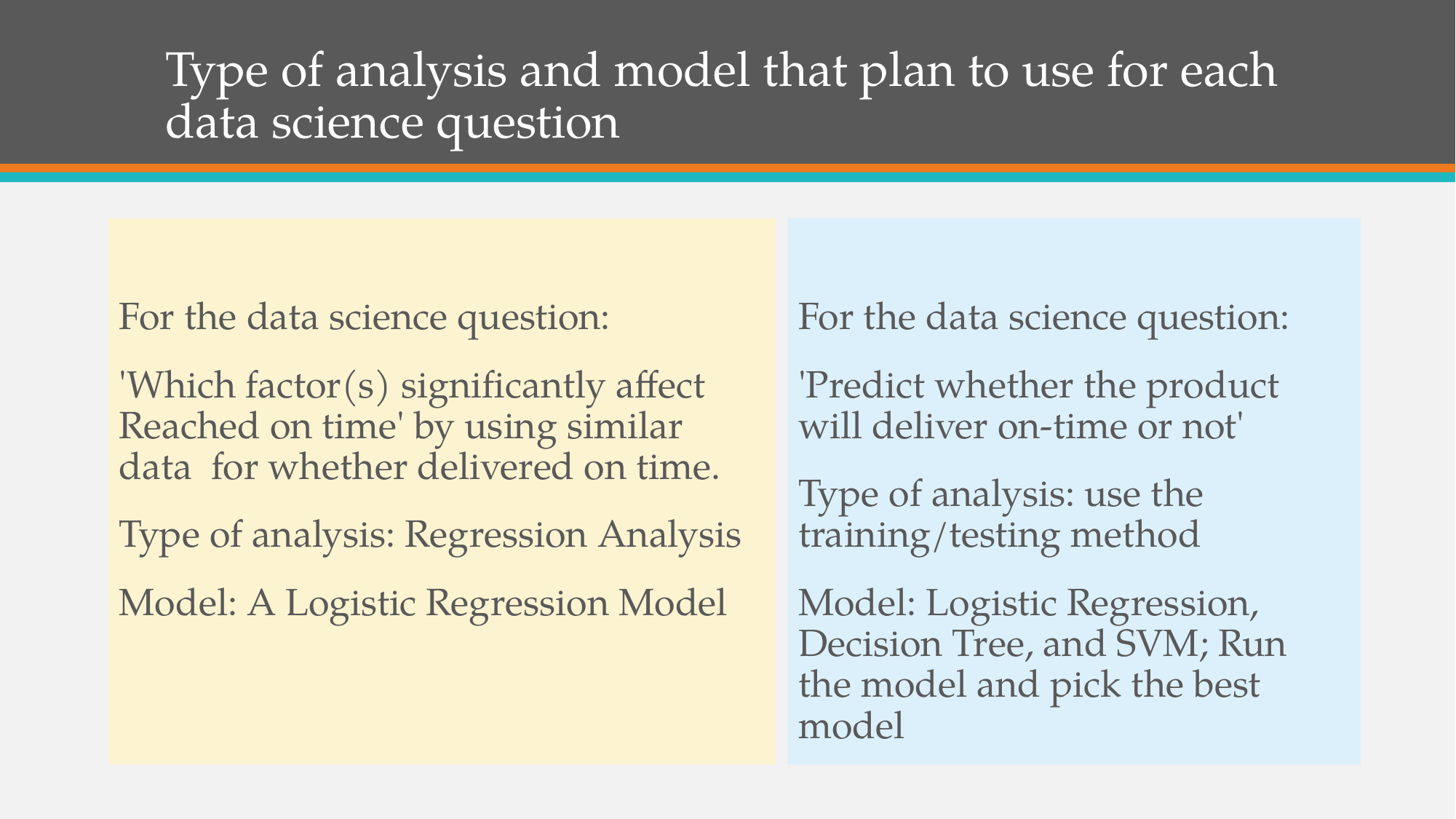

# Type of analysis and model that plan to use for each data science question

For the data science question:
'Predict whether the product will deliver on-time or not'
Type of analysis: use the training/testing method
Model: Logistic Regression, Decision Tree, and SVM; Run the model and pick the best model

For the data science question:
'Which factor(s) significantly affect Reached on time' by using similar data  for whether delivered on time.
Type of analysis: Regression Analysis
Model: A Logistic Regression Model